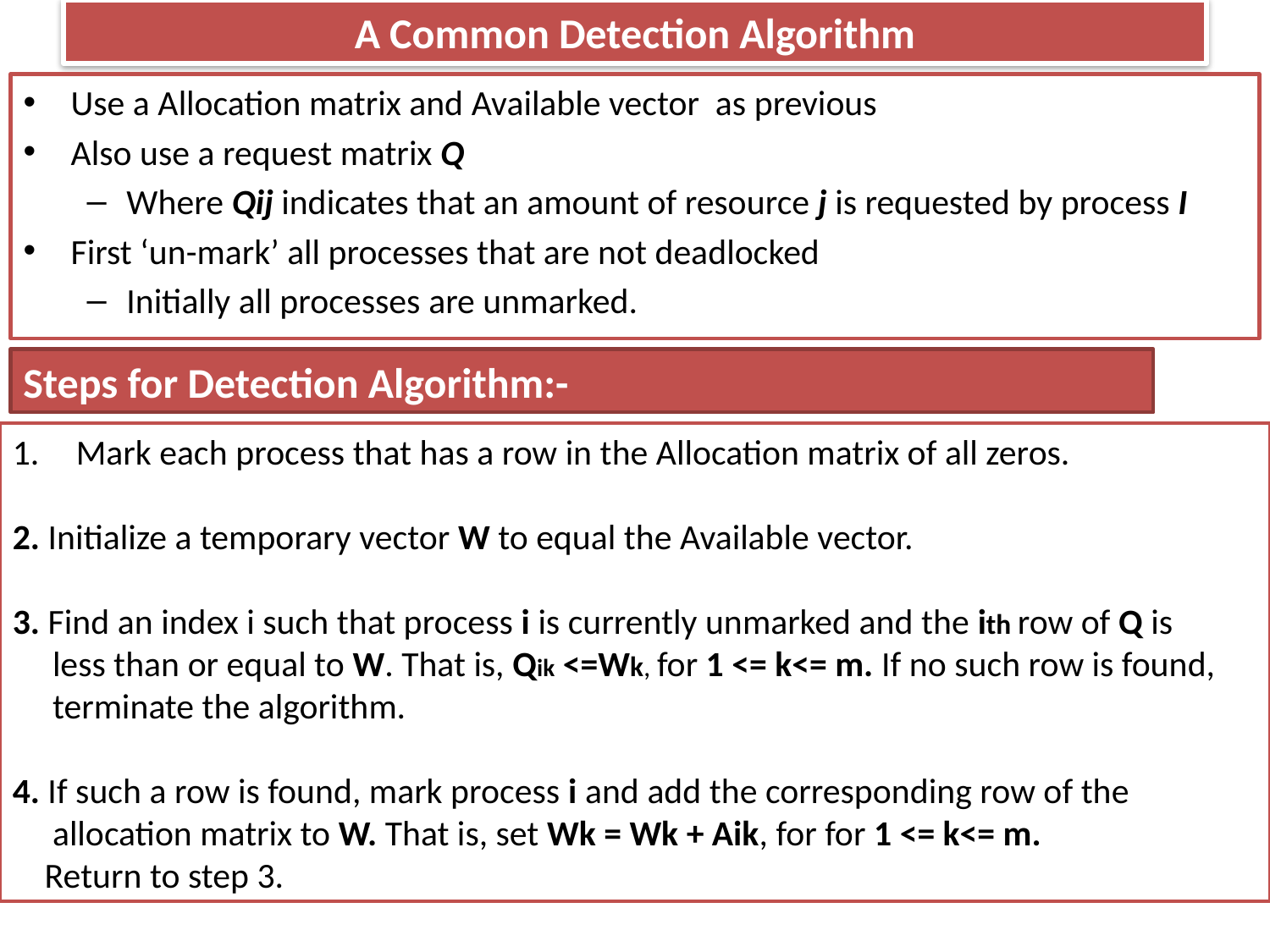

# A Common Detection Algorithm
Use a Allocation matrix and Available vector  as previous
Also use a request matrix Q
Where Qij indicates that an amount of resource j is requested by process I
First ‘un-mark’ all processes that are not deadlocked
Initially all processes are unmarked.
Steps for Detection Algorithm:-
Mark each process that has a row in the Allocation matrix of all zeros.

2. Initialize a temporary vector W to equal the Available vector.

3. Find an index i such that process i is currently unmarked and the ith row of Q is
     less than or equal to W. That is, Qik <=Wk, for 1 <= k<= m. If no such row is found,
     terminate the algorithm.

4. If such a row is found, mark process i and add the corresponding row of the
     allocation matrix to W. That is, set Wk = Wk + Aik, for for 1 <= k<= m.
    Return to step 3.